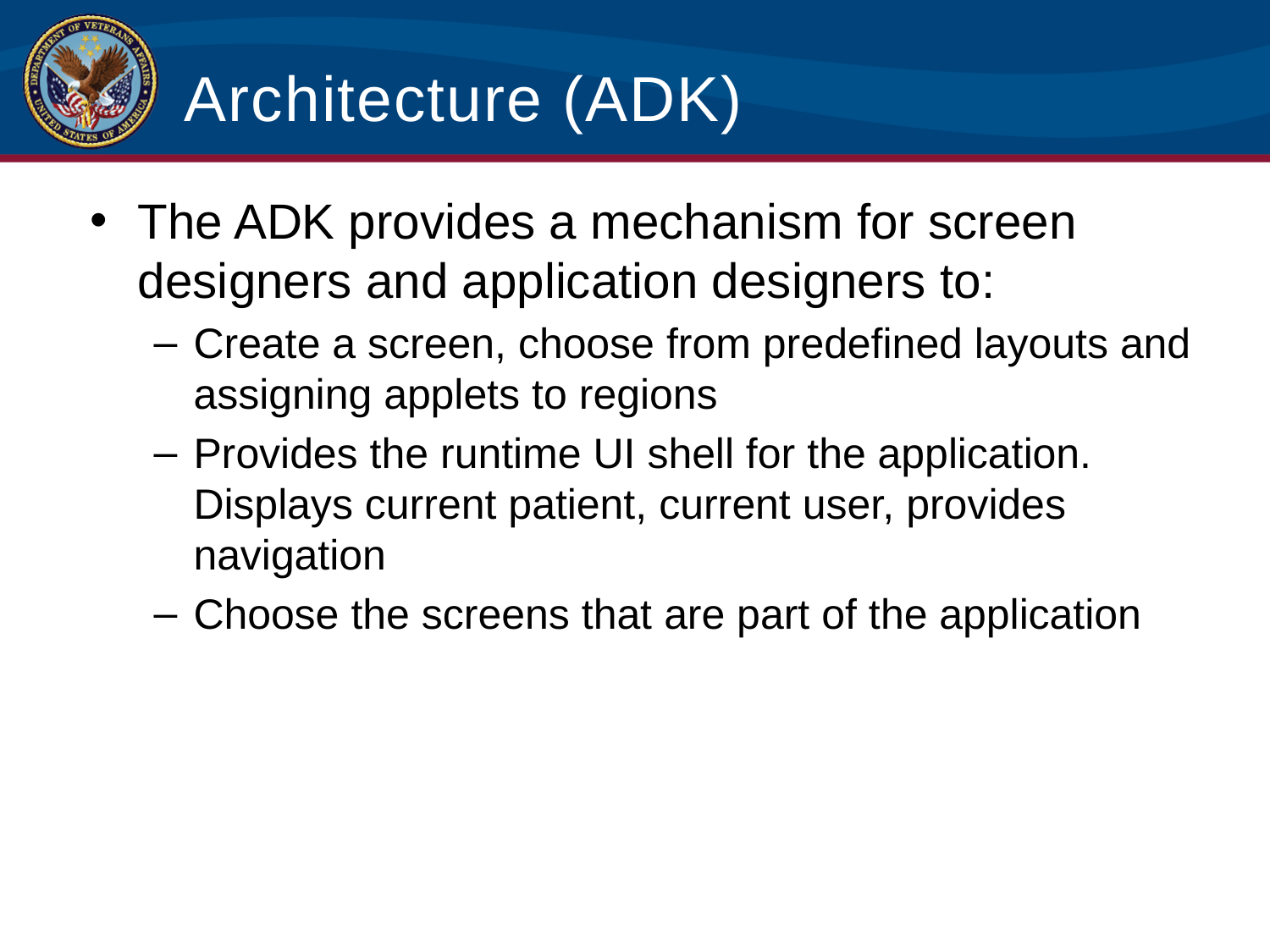

# Architecture (ADK)
The ADK provides a mechanism for screen designers and application designers to:
Create a screen, choose from predefined layouts and assigning applets to regions
Provides the runtime UI shell for the application.  Displays current patient, current user, provides navigation
Choose the screens that are part of the application